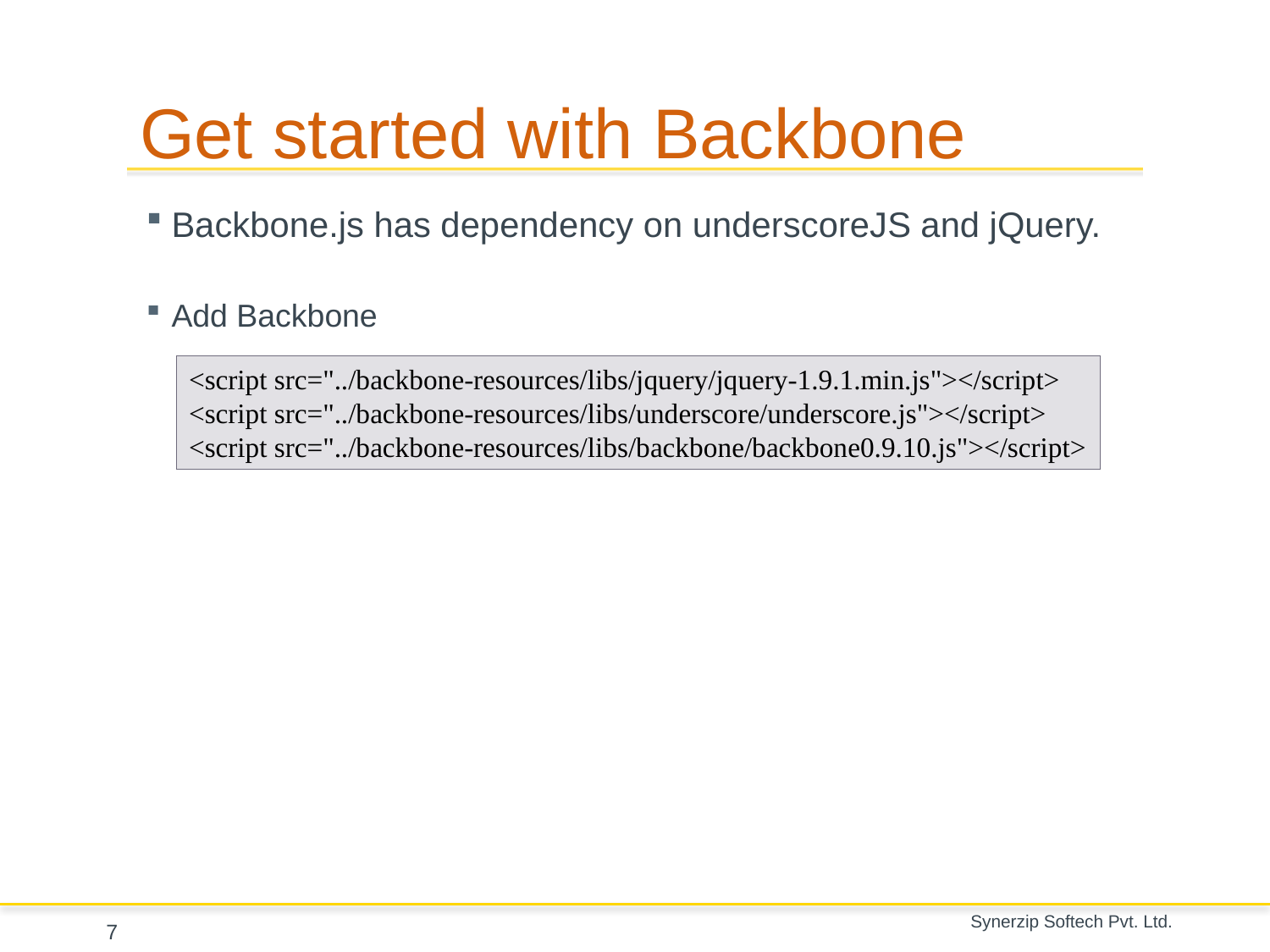

# Get started with Backbone
Backbone.js has dependency on underscoreJS and jQuery.

Add Backbone

<script src="../backbone-resources/libs/jquery/jquery-1.9.1.min.js"></script>
<script src="../backbone-resources/libs/underscore/underscore.js"></script>
<script src="../backbone-resources/libs/backbone/backbone0.9.10.js"></script>
7
Synerzip Softech Pvt. Ltd.